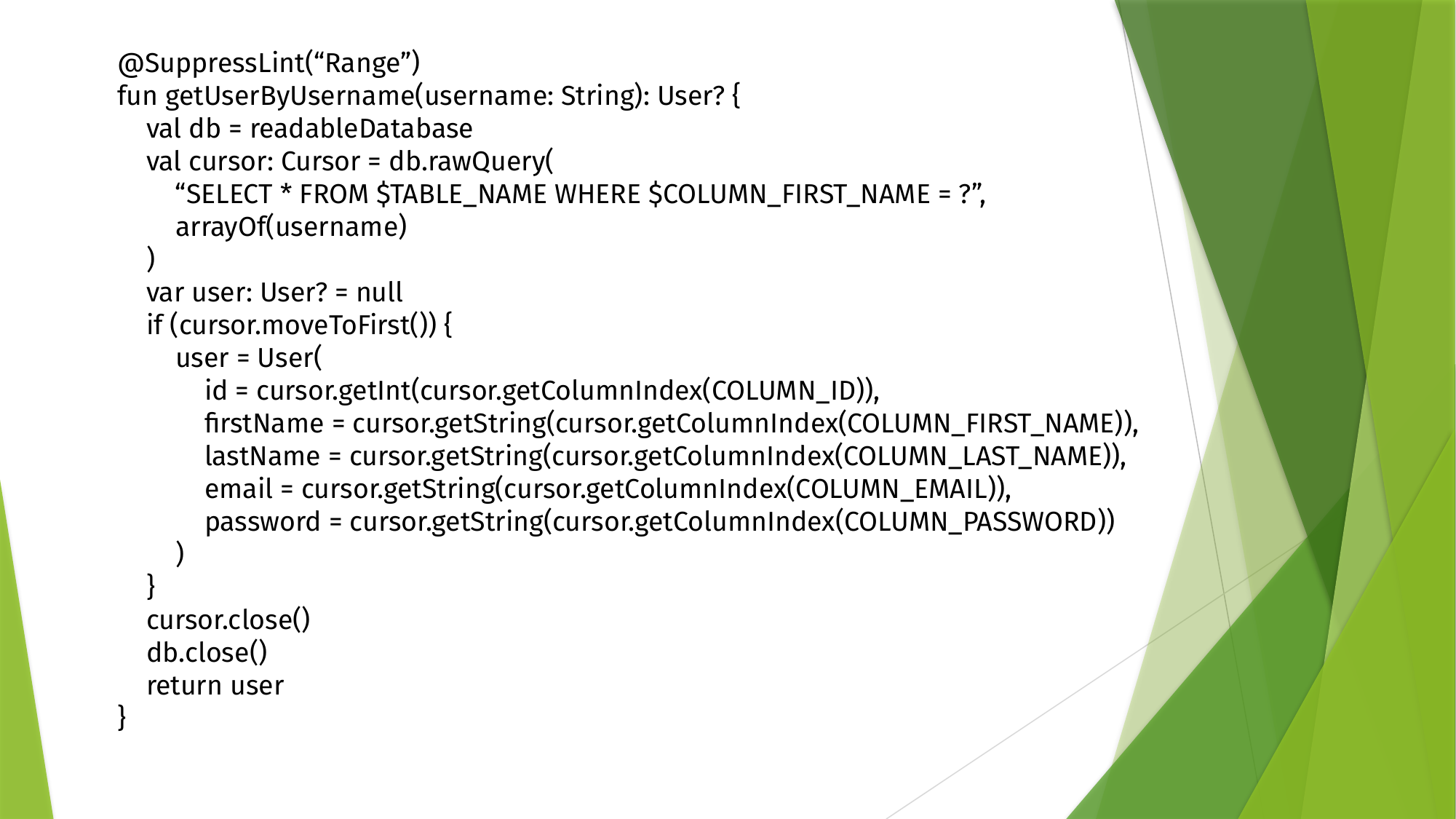

@SuppressLint(“Range”)
    fun getUserByUsername(username: String): User? {
        val db = readableDatabase
        val cursor: Cursor = db.rawQuery(
            “SELECT * FROM $TABLE_NAME WHERE $COLUMN_FIRST_NAME = ?”,
            arrayOf(username)
        )
        var user: User? = null
        if (cursor.moveToFirst()) {
            user = User(
                id = cursor.getInt(cursor.getColumnIndex(COLUMN_ID)),
                firstName = cursor.getString(cursor.getColumnIndex(COLUMN_FIRST_NAME)),
                lastName = cursor.getString(cursor.getColumnIndex(COLUMN_LAST_NAME)),
                email = cursor.getString(cursor.getColumnIndex(COLUMN_EMAIL)),
                password = cursor.getString(cursor.getColumnIndex(COLUMN_PASSWORD))
            )
        }
        cursor.close()
        db.close()
        return user
    }